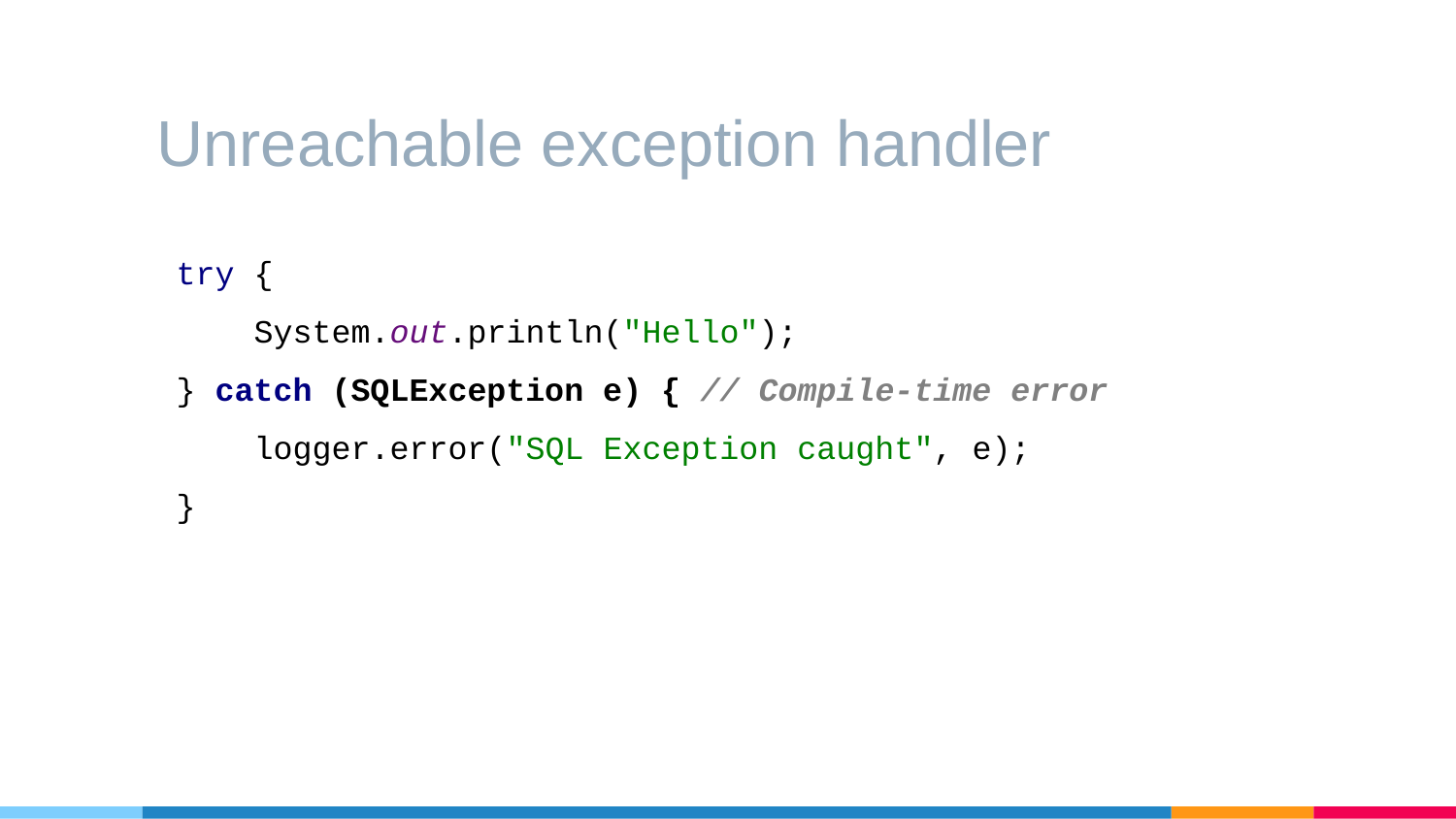

# Unreachable exception handler
 try {
     System.out.println("Hello");
 } catch (SQLException e) { // Compile-time error
     logger.error("SQL Exception caught", e);
 }